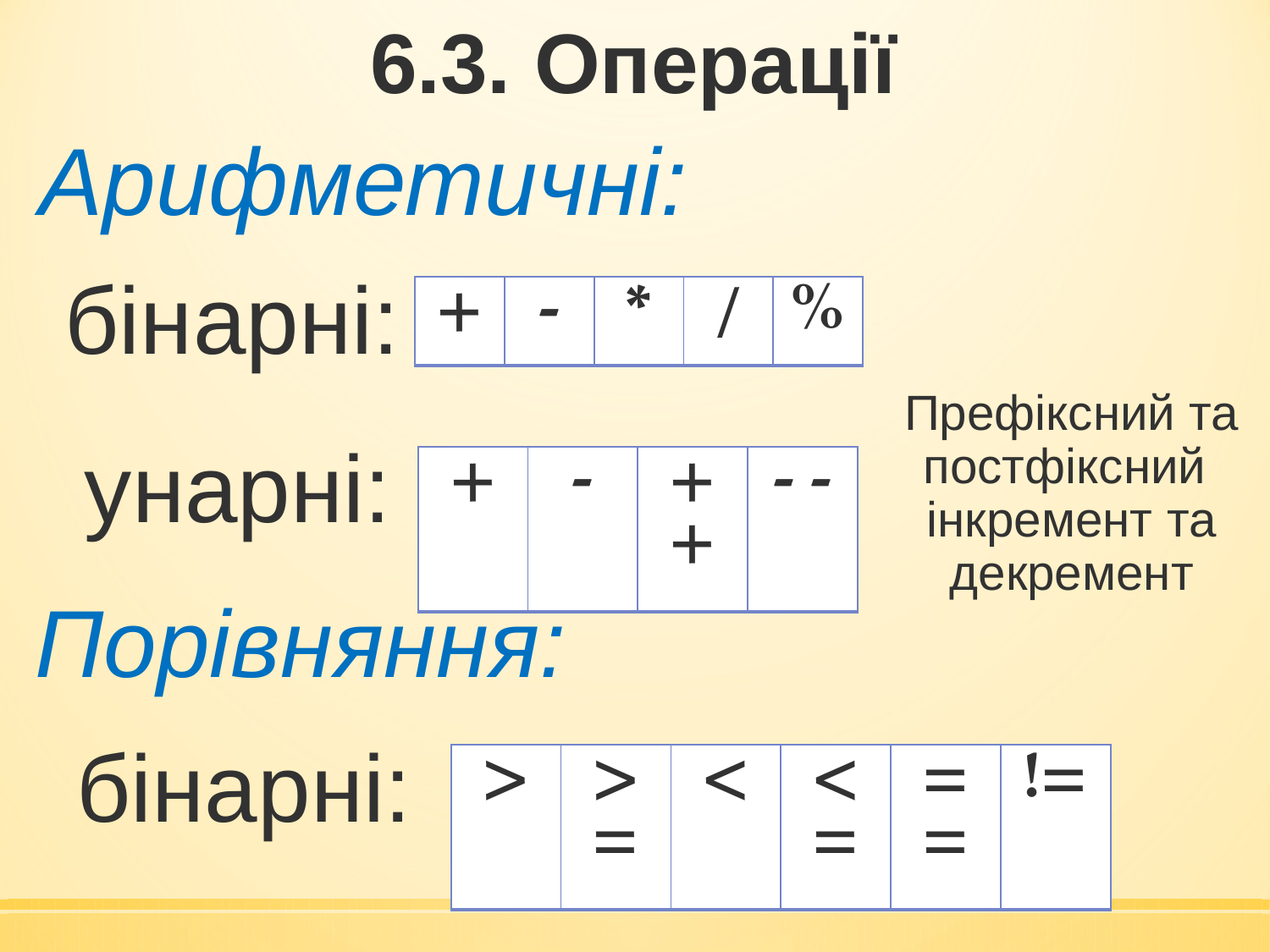

6.3. Операції
Арифметичні:
бінарні:
| + | - | \* | / | % |
| --- | --- | --- | --- | --- |
Префіксний та постфіксний
інкремент та декремент
унарні:
| + | - | ++ | - - |
| --- | --- | --- | --- |
Порівняння:
бінарні:
| > | >= | < | <= | == | != |
| --- | --- | --- | --- | --- | --- |